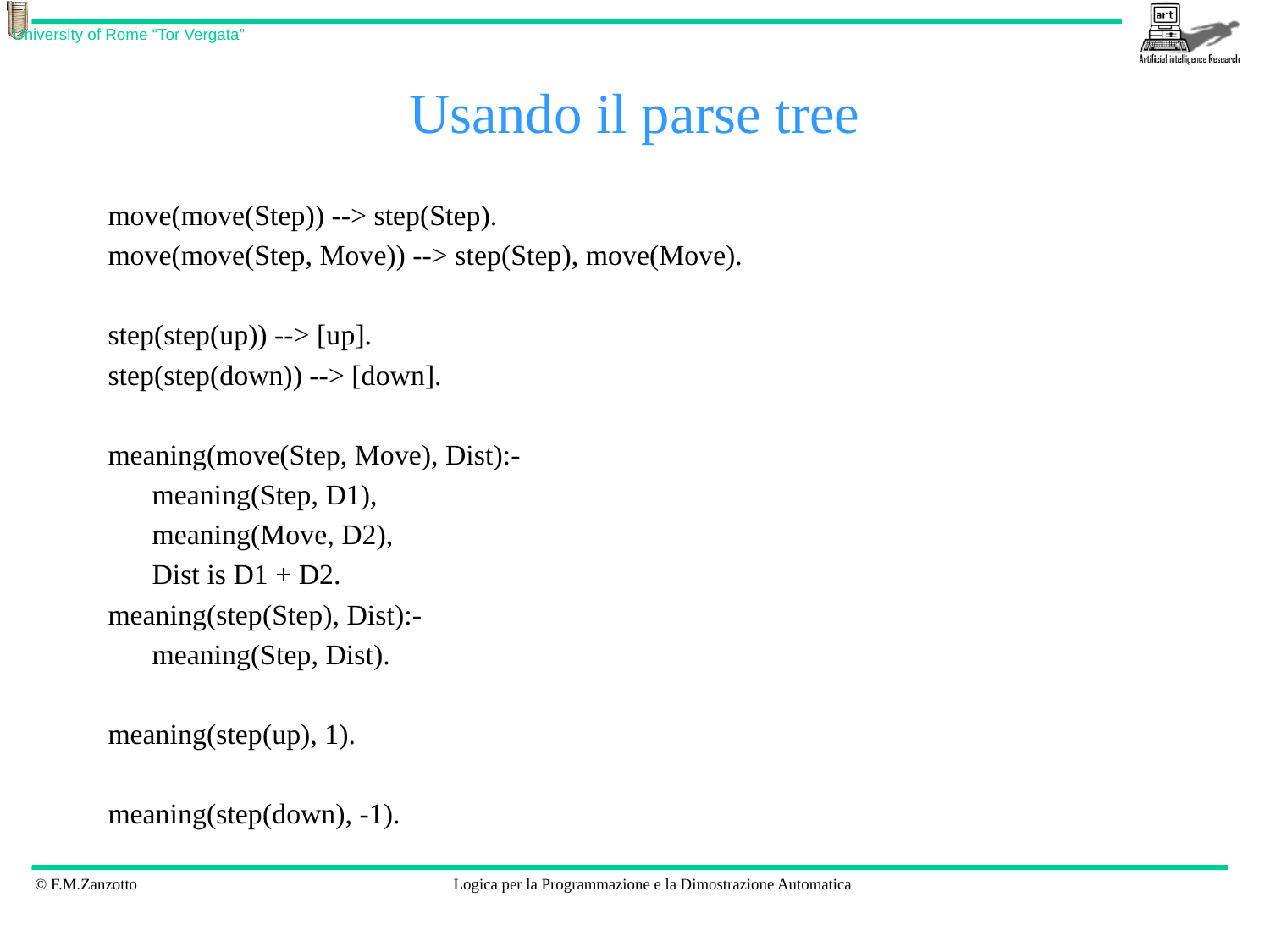

# Usando il parse tree
move(move(Step)) --> step(Step).
move(move(Step, Move)) --> step(Step), move(Move).

step(step(up)) --> [up].
step(step(down)) --> [down].

meaning(move(Step, Move), Dist):-
	meaning(Step, D1),
	meaning(Move, D2),
	Dist is D1 + D2.
meaning(step(Step), Dist):-
	meaning(Step, Dist).

meaning(step(up), 1).

meaning(step(down), -1).